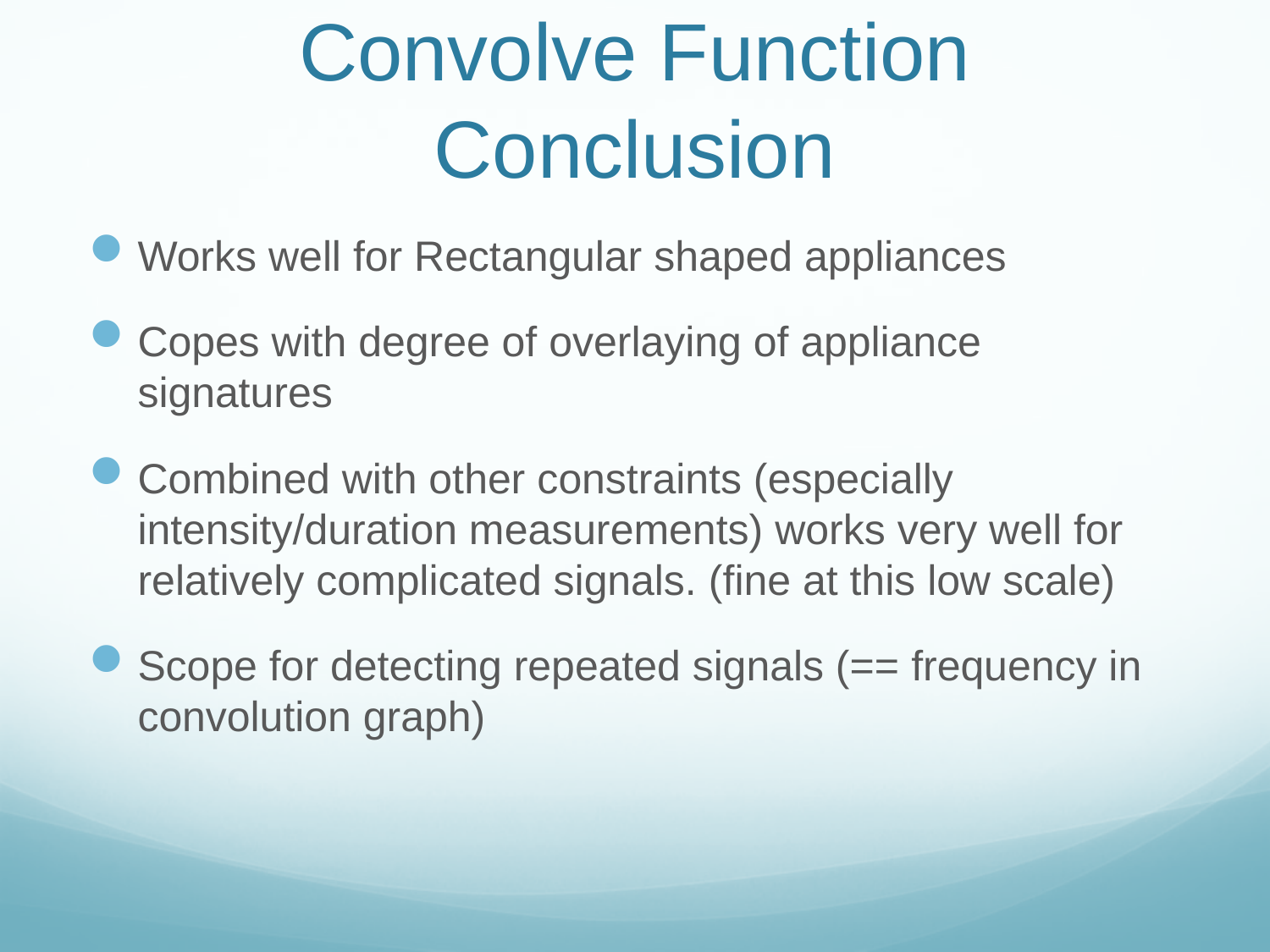

# Convolve Function Conclusion
Works well for Rectangular shaped appliances
Copes with degree of overlaying of appliance signatures
Combined with other constraints (especially intensity/duration measurements) works very well for relatively complicated signals. (fine at this low scale)
Scope for detecting repeated signals (== frequency in convolution graph)